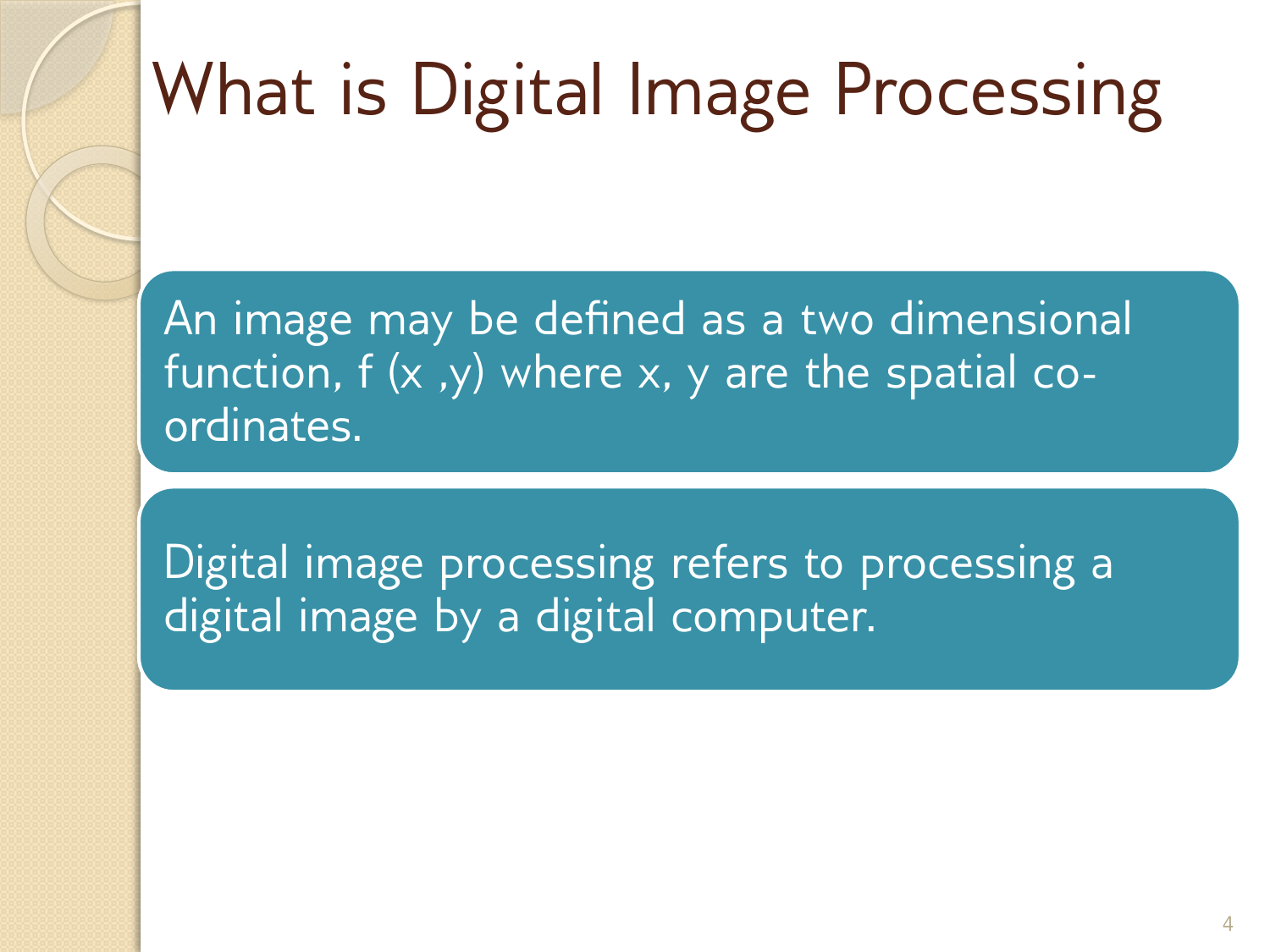

# What is Digital Image Processing
An image may be defined as a two dimensional function, f (x ,y) where x, y are the spatial co-ordinates.
Digital image processing refers to processing a digital image by a digital computer.
4